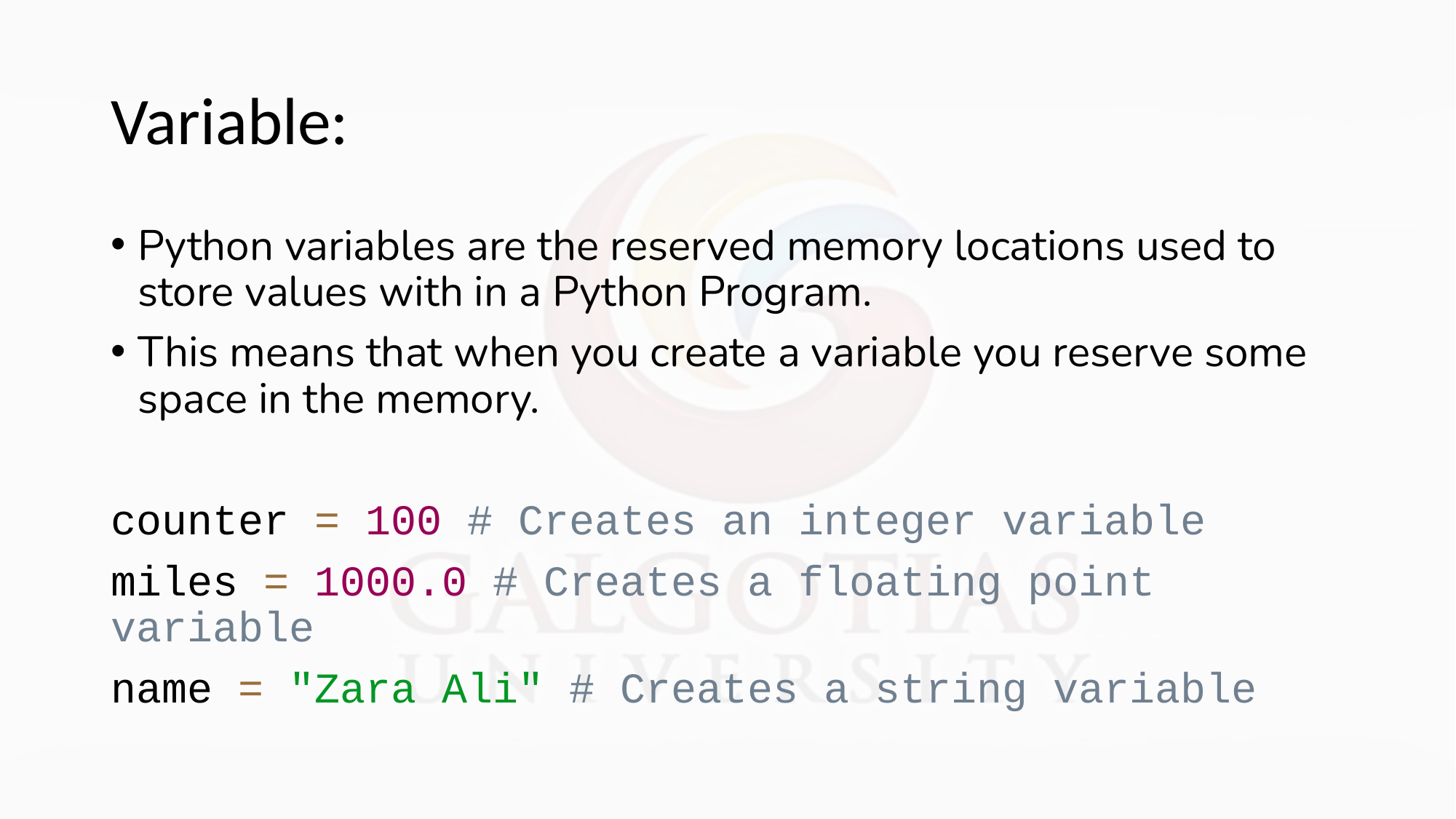

# Variable:
Python variables are the reserved memory locations used to store values with in a Python Program.
This means that when you create a variable you reserve some space in the memory.

counter = 100 # Creates an integer variable
miles = 1000.0 # Creates a floating point variable
name = "Zara Ali" # Creates a string variable